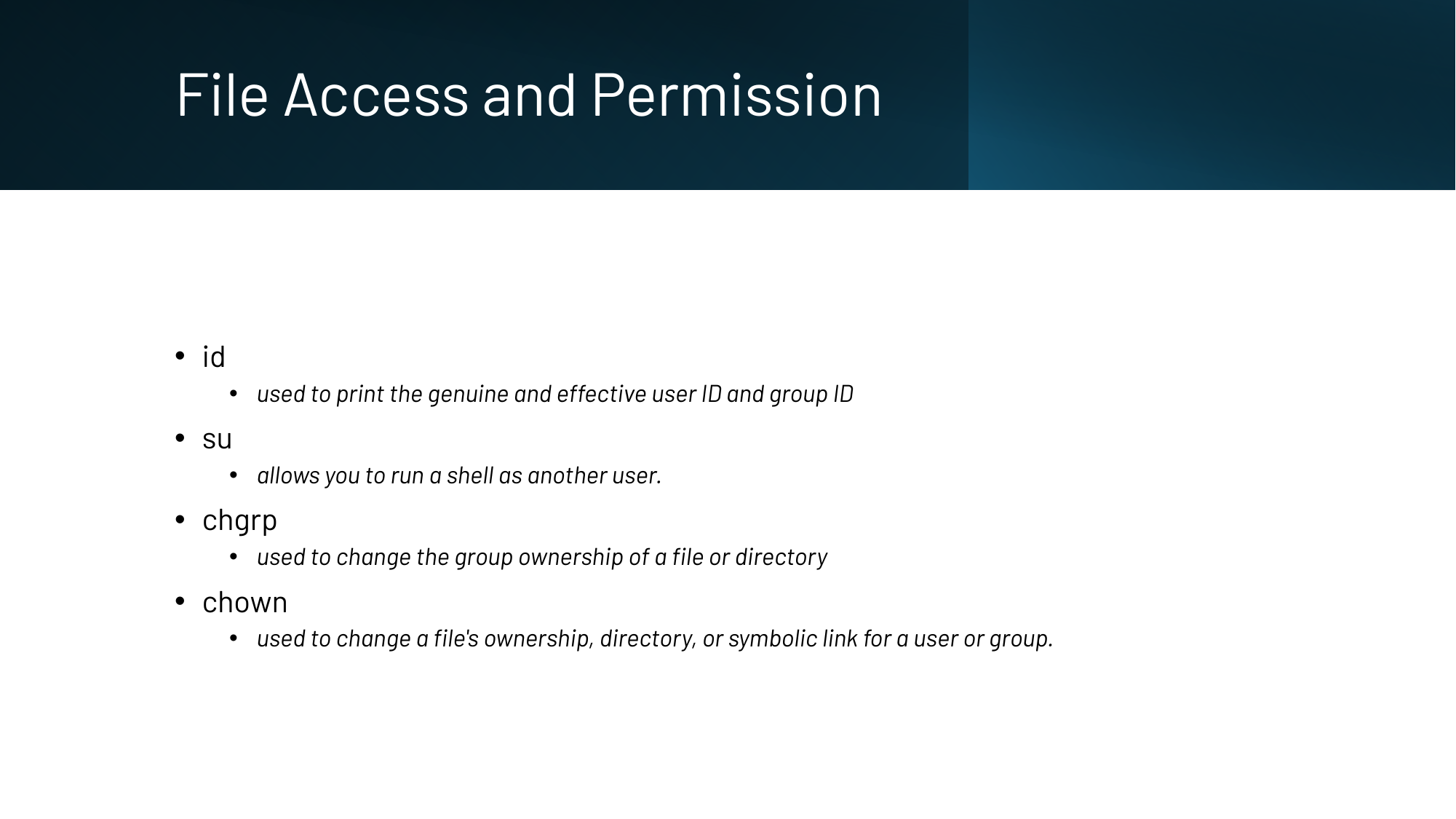

# File Access and Permission
id
used to print the genuine and effective user ID and group ID
su
allows you to run a shell as another user.
chgrp
used to change the group ownership of a file or directory
chown
used to change a file's ownership, directory, or symbolic link for a user or group.